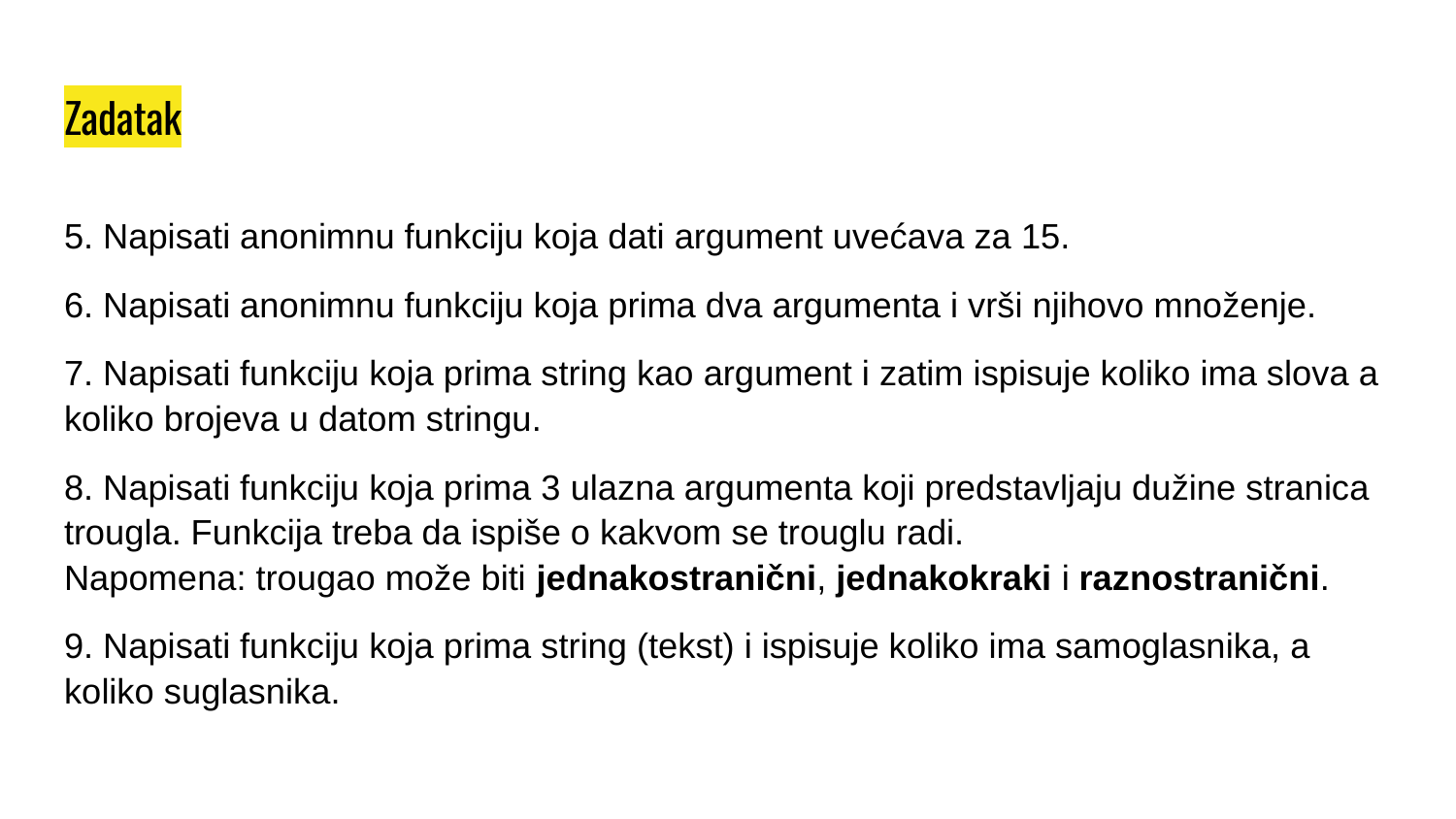

# Zadatak
5. Napisati anonimnu funkciju koja dati argument uvećava za 15.
6. Napisati anonimnu funkciju koja prima dva argumenta i vrši njihovo množenje.
7. Napisati funkciju koja prima string kao argument i zatim ispisuje koliko ima slova a koliko brojeva u datom stringu.
8. Napisati funkciju koja prima 3 ulazna argumenta koji predstavljaju dužine stranica trougla. Funkcija treba da ispiše o kakvom se trouglu radi.
Napomena: trougao može biti jednakostranični, jednakokraki i raznostranični.
9. Napisati funkciju koja prima string (tekst) i ispisuje koliko ima samoglasnika, a koliko suglasnika.